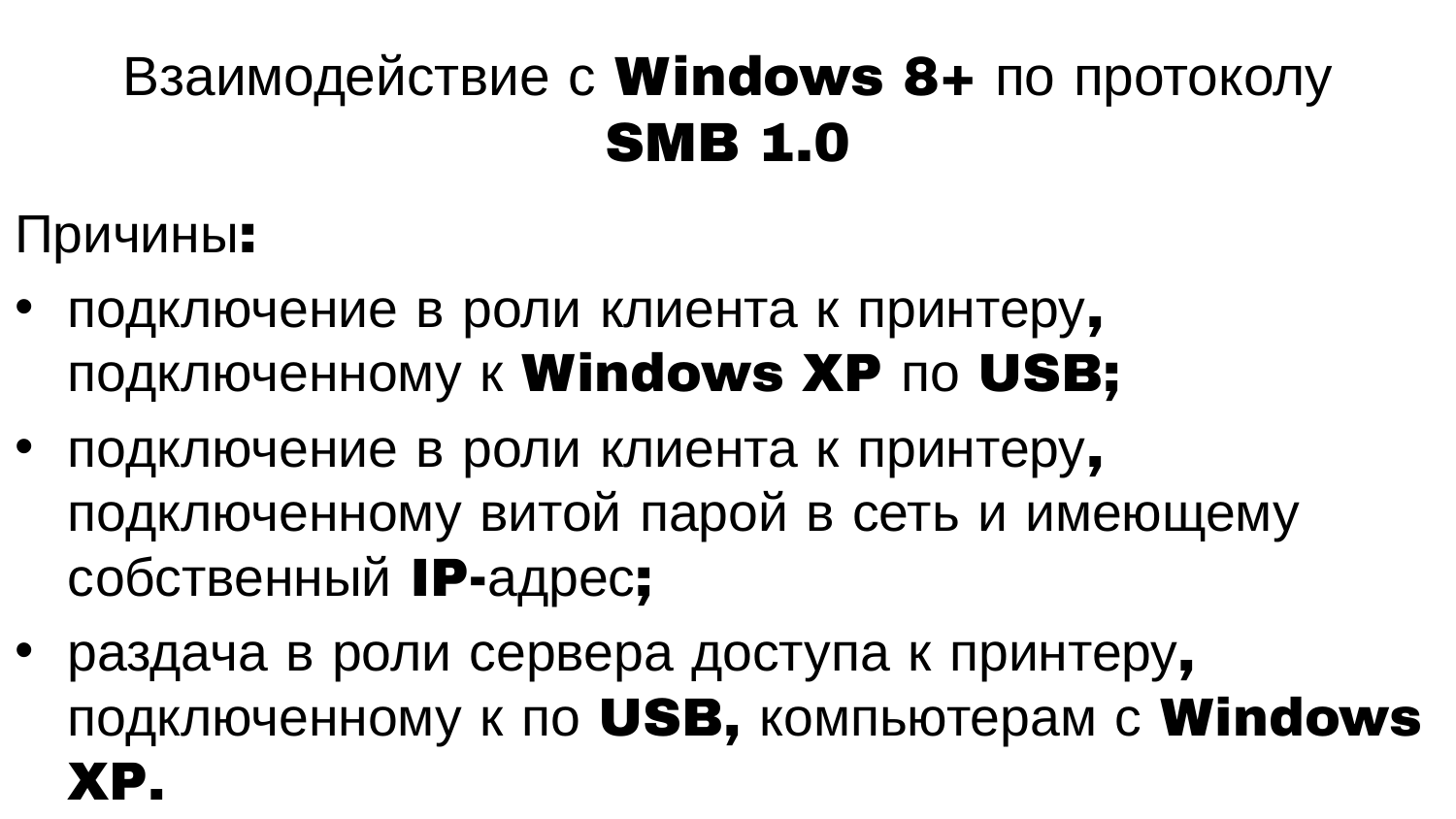

# Взаимодействие с Windows 8+ по протоколу SMB 1.0
Причины:
подключение в роли клиента к принтеру, подключенному к Windows XP по USB;
подключение в роли клиента к принтеру, подключенному витой парой в сеть и имеющему собственный IP-адрес;
раздача в роли сервера доступа к принтеру, подключенному к по USB, компьютерам с Windows XP.